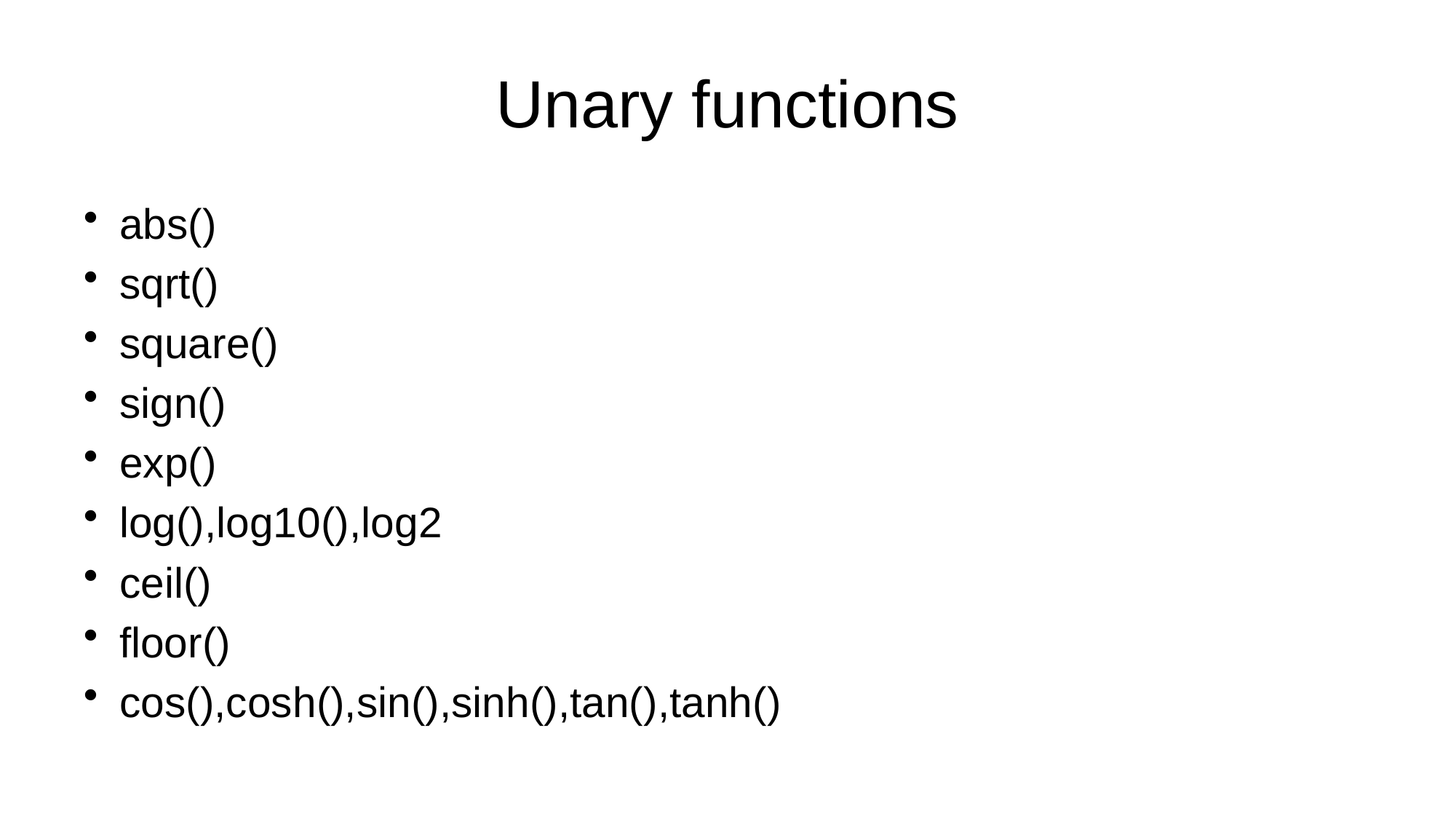

# Unary functions
abs()
sqrt()
square()
sign()
exp()
log(),log10(),log2
ceil()
floor()
cos(),cosh(),sin(),sinh(),tan(),tanh()